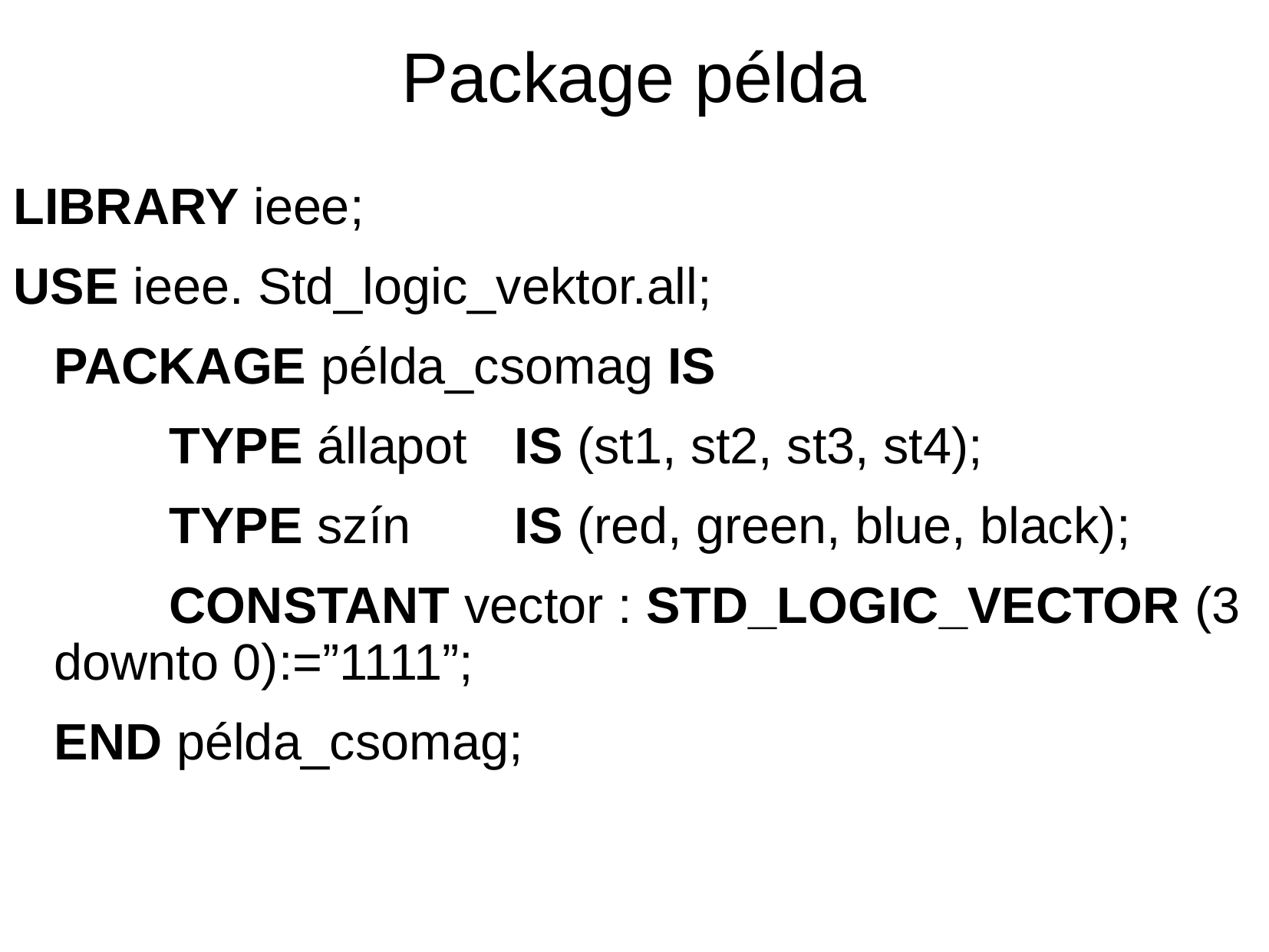

# Package példa
LIBRARY ieee;
USE ieee. Std_logic_vektor.all;
	PACKAGE példa_csomag IS
		TYPE állapot 	IS (st1, st2, st3, st4);
		TYPE szín 	IS (red, green, blue, black);
		CONSTANT vector : STD_LOGIC_VECTOR (3 downto 0):=”1111”;
	END példa_csomag;